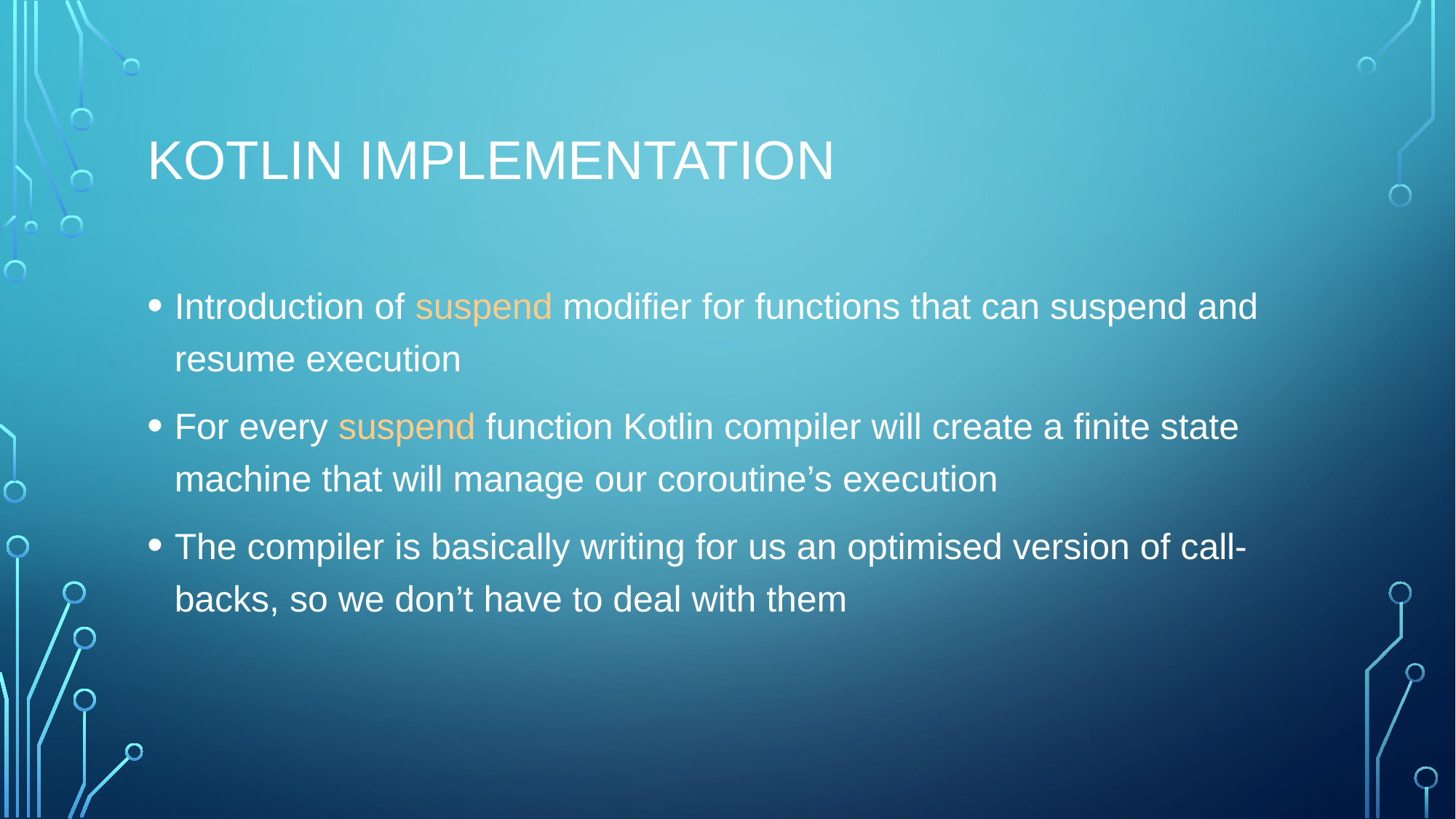

# Kotlin implementation
Introduction of suspend modifier for functions that can suspend and resume execution
For every suspend function Kotlin compiler will create a finite state machine that will manage our coroutine’s execution
The compiler is basically writing for us an optimised version of call-backs, so we don’t have to deal with them